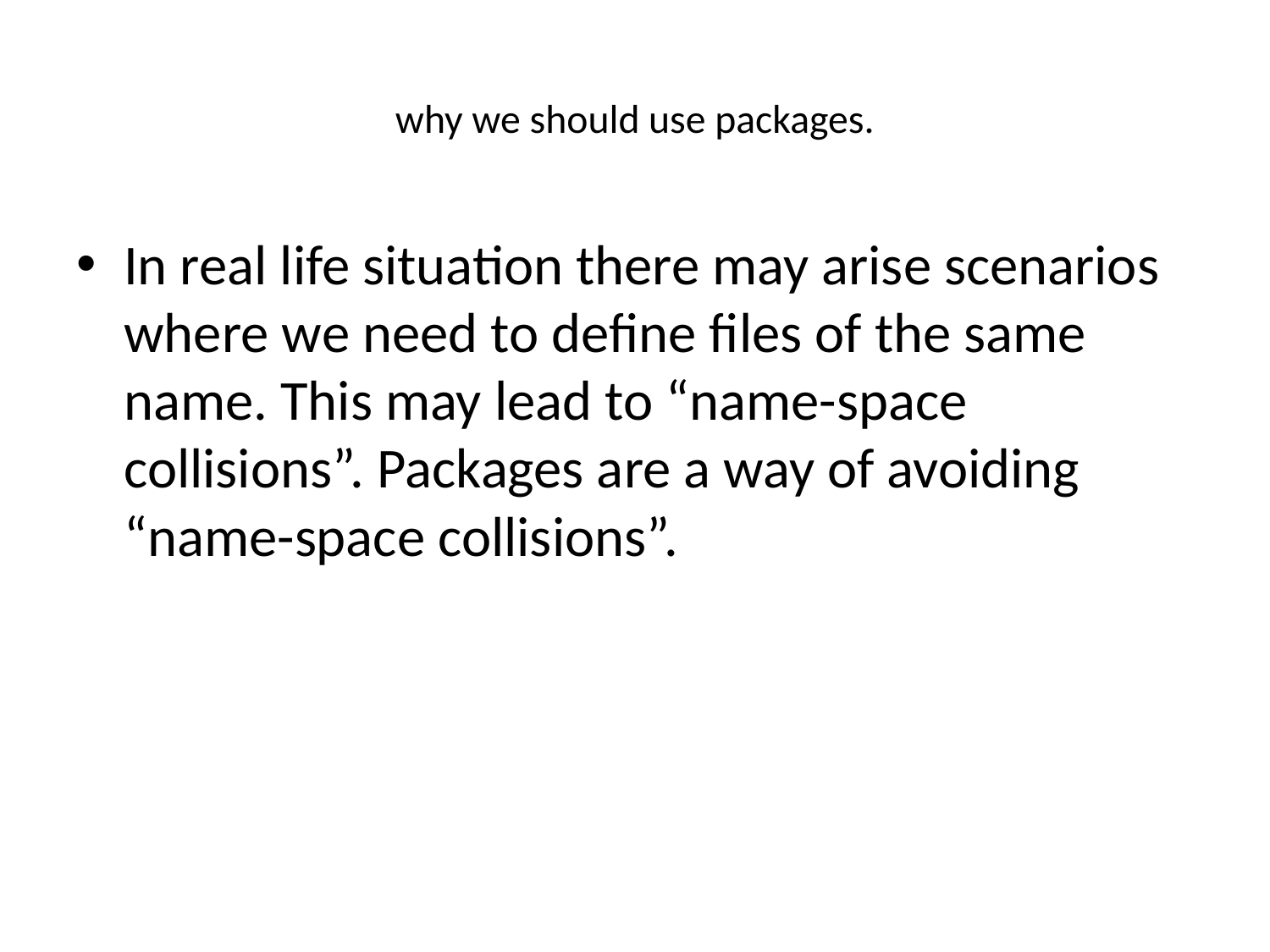

# why we should use packages.
In real life situation there may arise scenarios where we need to define files of the same name. This may lead to “name-space collisions”. Packages are a way of avoiding “name-space collisions”.